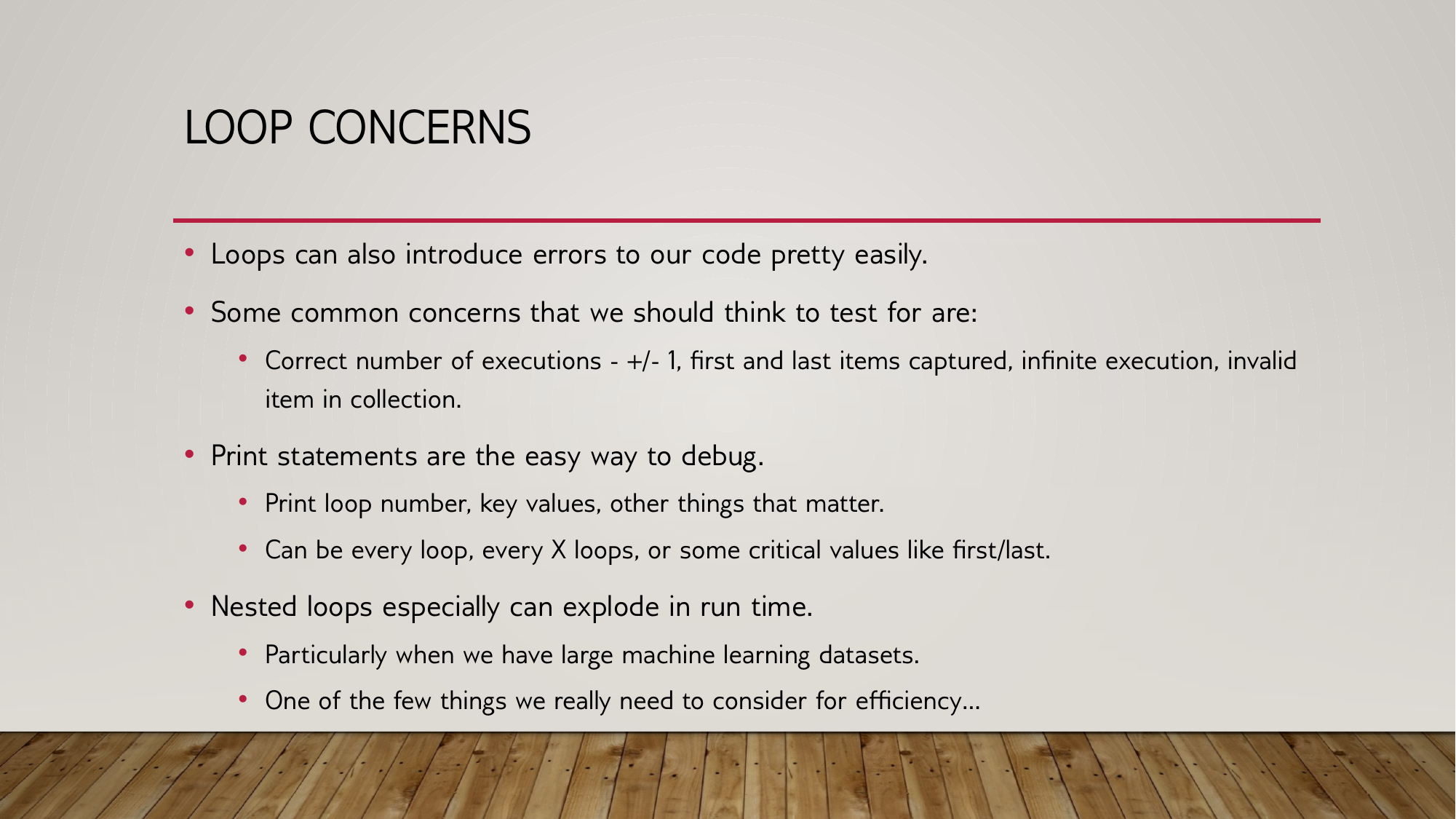

# Loop Concerns
Loops can also introduce errors to our code pretty easily.
Some common concerns that we should think to test for are:
Correct number of executions - +/- 1, first and last items captured, infinite execution, invalid item in collection.
Print statements are the easy way to debug.
Print loop number, key values, other things that matter.
Can be every loop, every X loops, or some critical values like first/last.
Nested loops especially can explode in run time.
Particularly when we have large machine learning datasets.
One of the few things we really need to consider for efficiency…